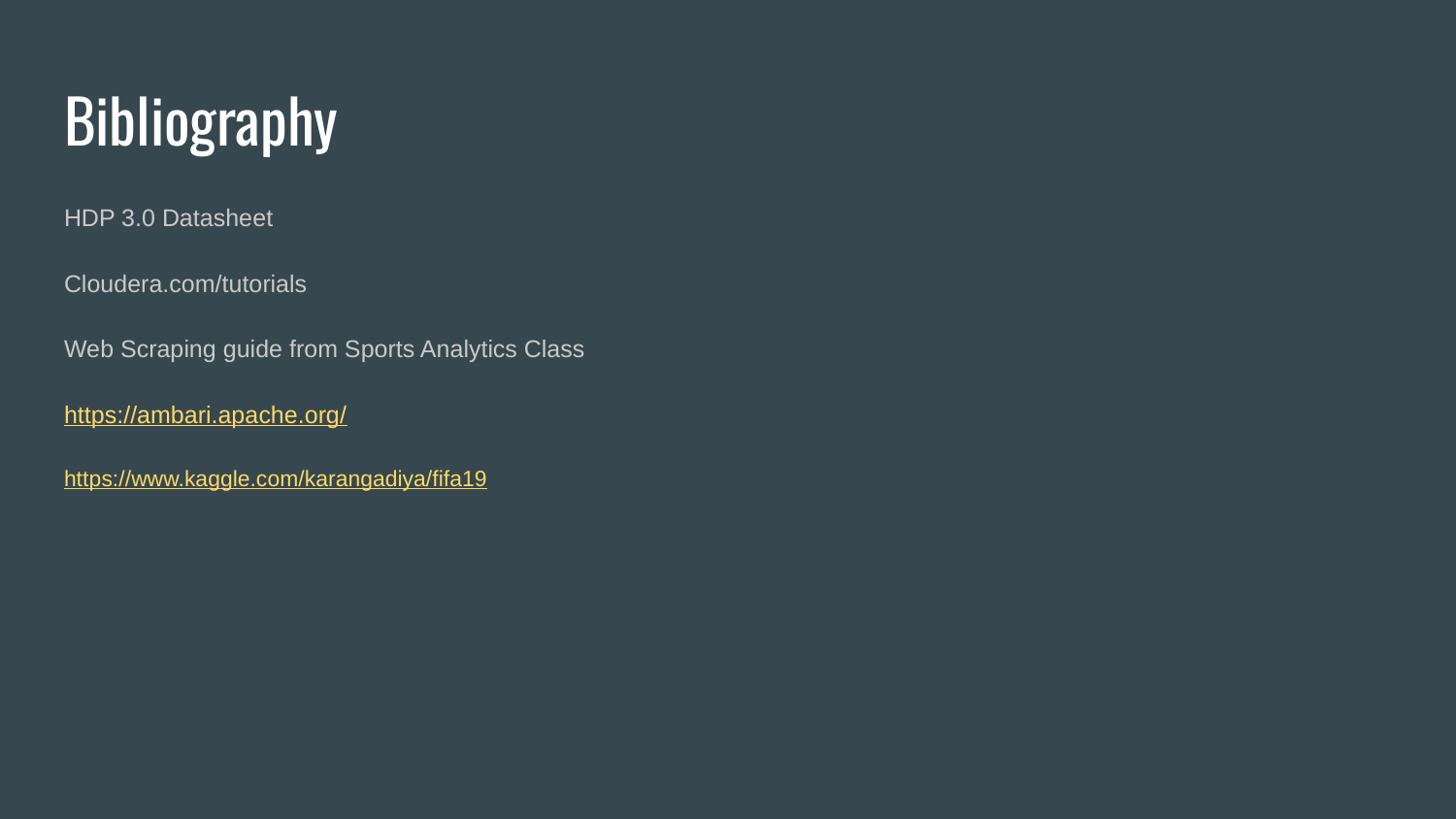

# Bibliography
HDP 3.0 Datasheet
Cloudera.com/tutorials
Web Scraping guide from Sports Analytics Class
https://ambari.apache.org/
https://www.kaggle.com/karangadiya/fifa19